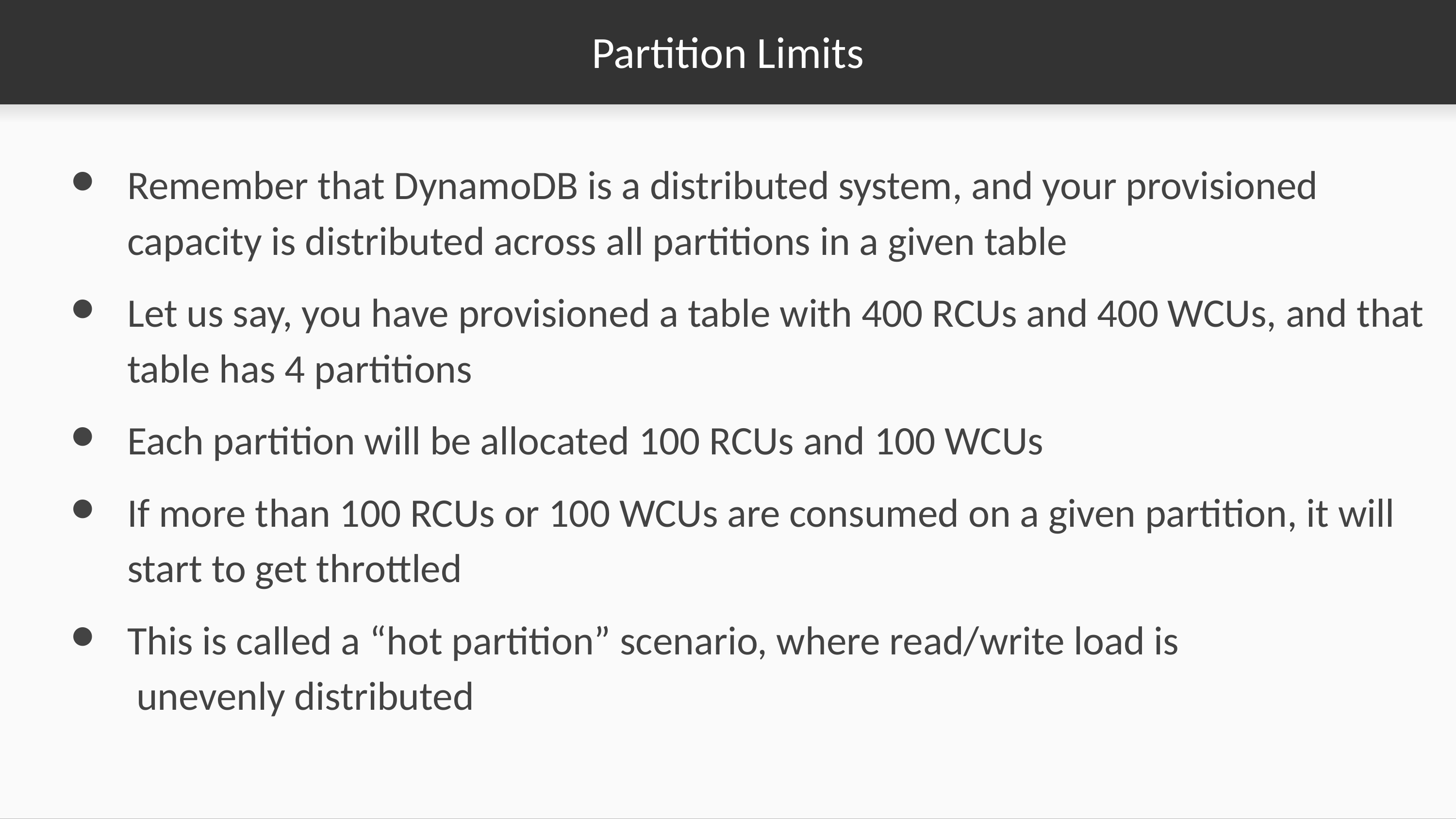

# Partition Limits
Remember that DynamoDB is a distributed system, and your provisioned capacity is distributed across all partitions in a given table
Let us say, you have provisioned a table with 400 RCUs and 400 WCUs, and that table has 4 partitions
Each partition will be allocated 100 RCUs and 100 WCUs
If more than 100 RCUs or 100 WCUs are consumed on a given partition, it will start to get throttled
This is called a “hot partition” scenario, where read/write load is                              unevenly distributed